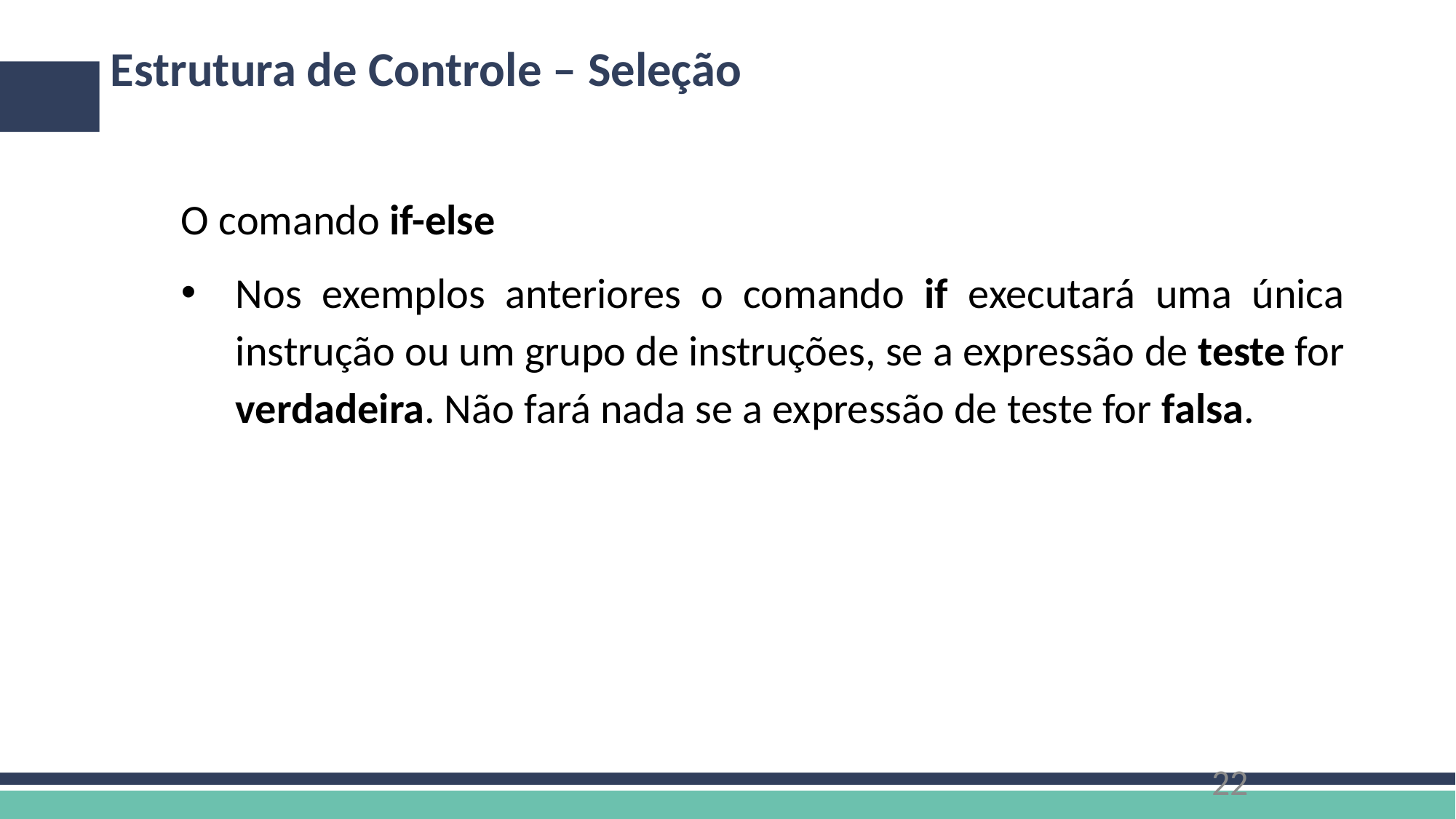

# Estrutura de Controle – Seleção
O comando if-else
Nos exemplos anteriores o comando if executará uma única instrução ou um grupo de instruções, se a expressão de teste for verdadeira. Não fará nada se a expressão de teste for falsa.

22